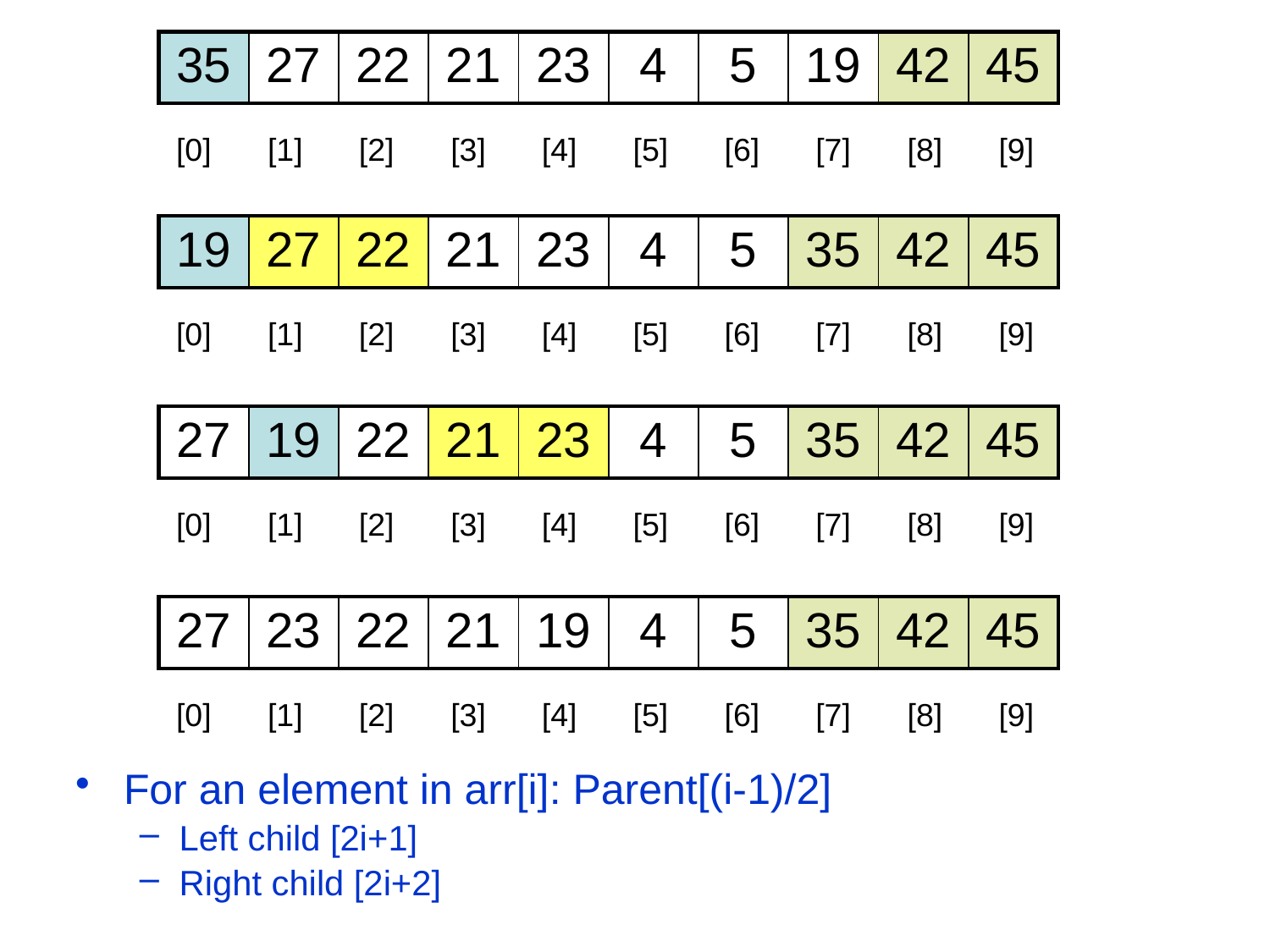

| 35 | 27 | 22 | 21 | 23 | 4 | 5 | 19 | 42 | 45 |
| --- | --- | --- | --- | --- | --- | --- | --- | --- | --- |
| [0] | [1] | [2] | [3] | [4] | [5] | [6] | [7] | [8] | [9] |
| --- | --- | --- | --- | --- | --- | --- | --- | --- | --- |
| 19 | 27 | 22 | 21 | 23 | 4 | 5 | 35 | 42 | 45 |
| --- | --- | --- | --- | --- | --- | --- | --- | --- | --- |
| [0] | [1] | [2] | [3] | [4] | [5] | [6] | [7] | [8] | [9] |
| --- | --- | --- | --- | --- | --- | --- | --- | --- | --- |
| 27 | 19 | 22 | 21 | 23 | 4 | 5 | 35 | 42 | 45 |
| --- | --- | --- | --- | --- | --- | --- | --- | --- | --- |
| [0] | [1] | [2] | [3] | [4] | [5] | [6] | [7] | [8] | [9] |
| --- | --- | --- | --- | --- | --- | --- | --- | --- | --- |
| 27 | 23 | 22 | 21 | 19 | 4 | 5 | 35 | 42 | 45 |
| --- | --- | --- | --- | --- | --- | --- | --- | --- | --- |
| [0] | [1] | [2] | [3] | [4] | [5] | [6] | [7] | [8] | [9] |
| --- | --- | --- | --- | --- | --- | --- | --- | --- | --- |
For an element in arr[i]: Parent[(i-1)/2]
Left child [2i+1]
Right child [2i+2]